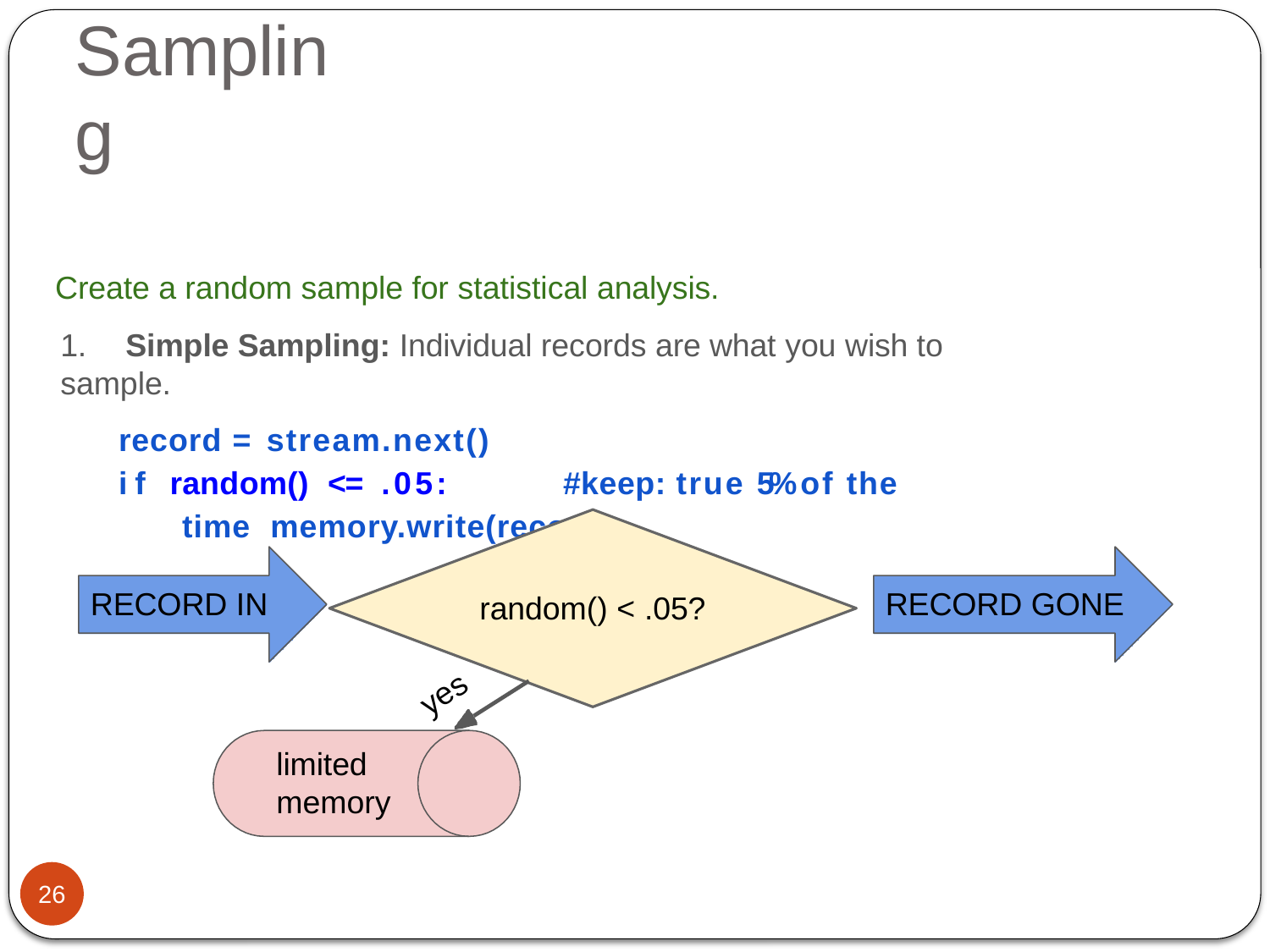

# Sampling
Create a random sample for statistical analysis.
1.	Simple Sampling: Individual records are what you wish to sample.
record = stream.next()
if random()  <=  .05:	#keep: true 5% of the time  memory.write(record)

RECORD IN
RECORD GONE
random() < .05?
yes

limited
memory
26